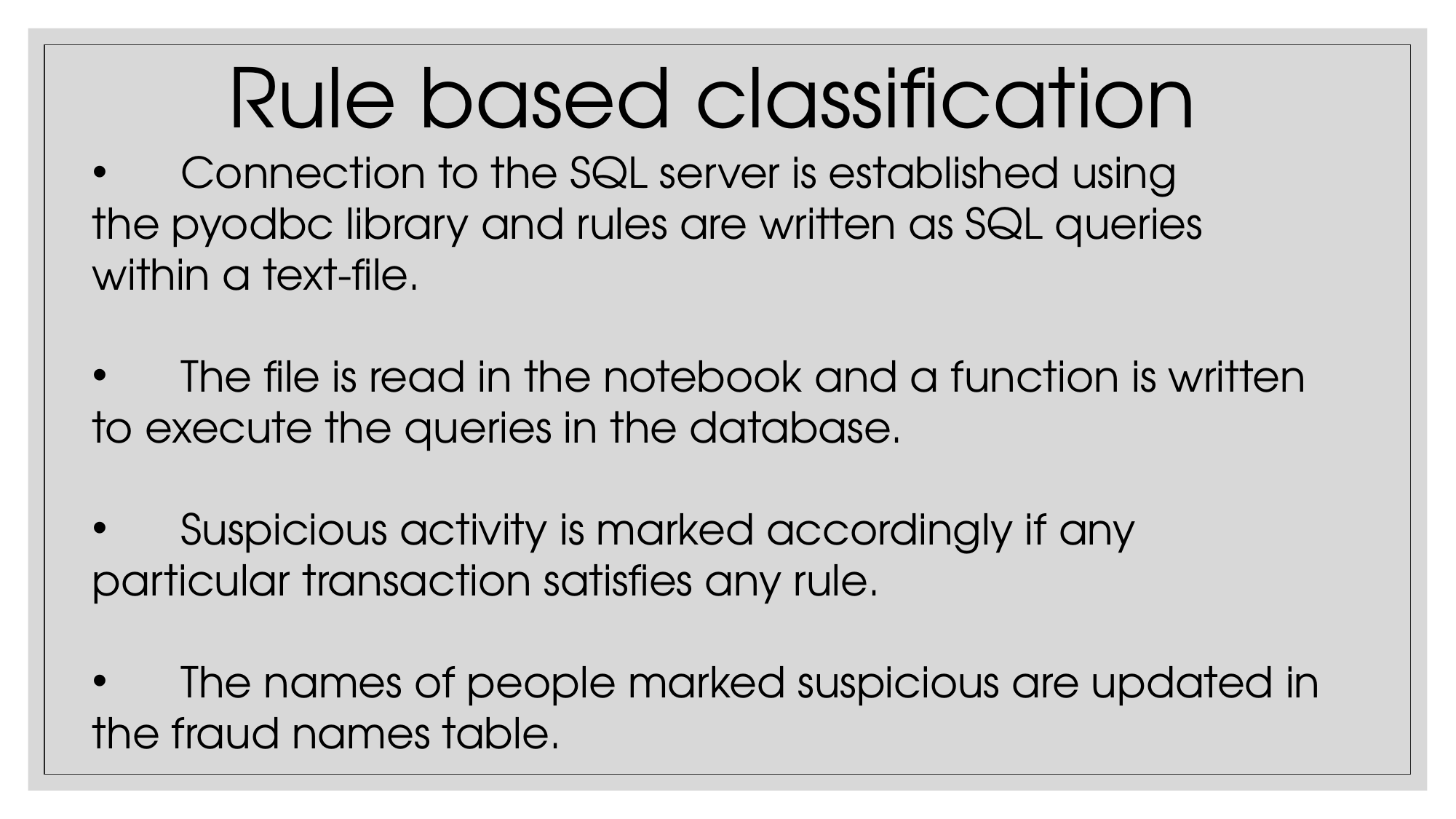

Rule based classification
Connection to the SQL server is established using
the pyodbc library and rules are written as SQL queries
within a text-file.

The file is read in the notebook and a function is written
to execute the queries in the database.

Suspicious activity is marked accordingly if any
particular transaction satisfies any rule.

The names of people marked suspicious are updated in
the fraud names table.